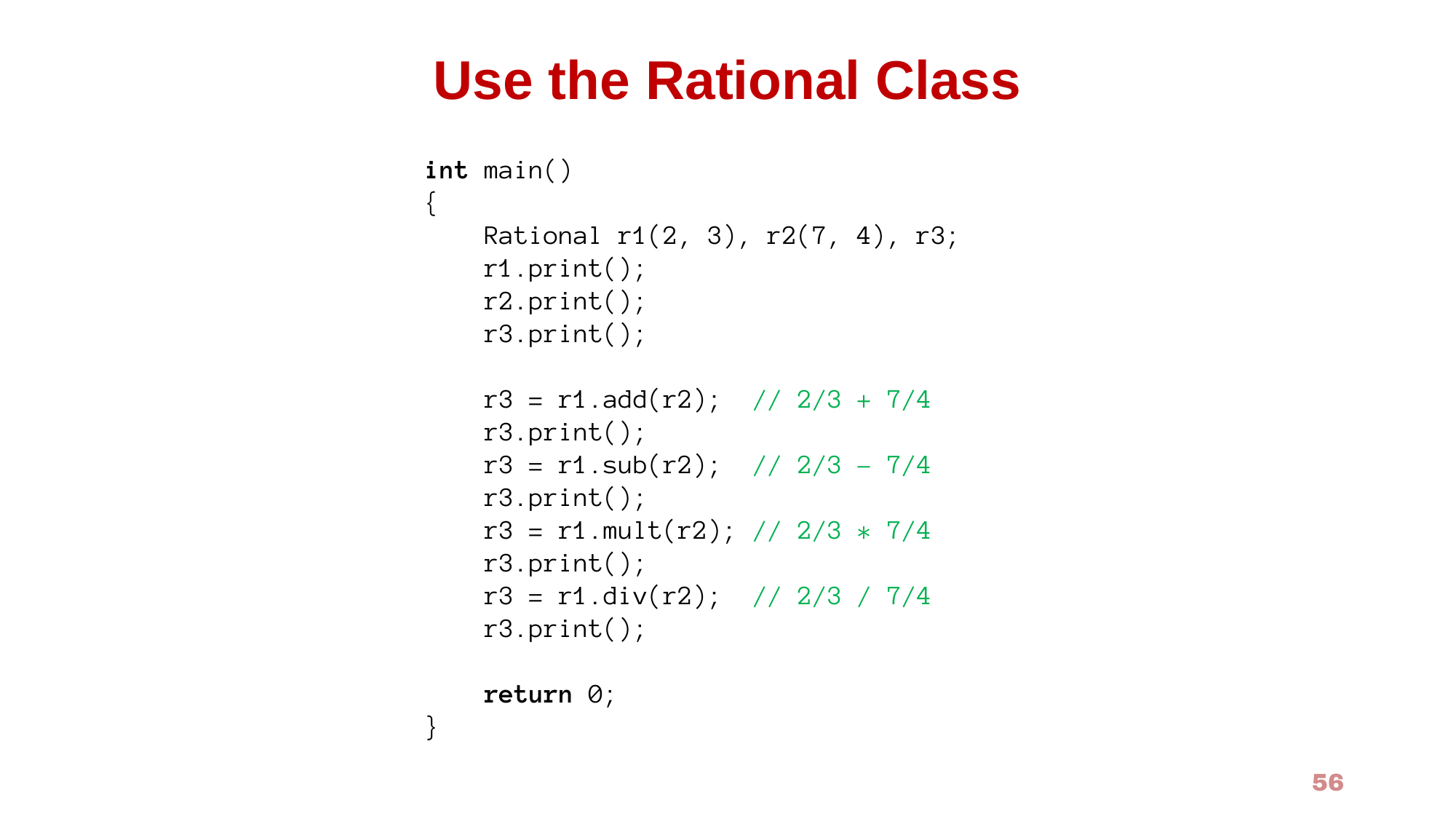

# Use the Rational Class

int main()
{
    Rational r1(2, 3), r2(7, 4), r3;
    r1.print();
    r2.print();
    r3.print();

    r3 = r1.add(r2);  // 2/3 + 7/4
    r3.print();
    r3 = r1.sub(r2);  // 2/3 – 7/4
    r3.print();
    r3 = r1.mult(r2); // 2/3 * 7/4
    r3.print();
    r3 = r1.div(r2);  // 2/3 / 7/4
    r3.print();

    return 0;
}
56